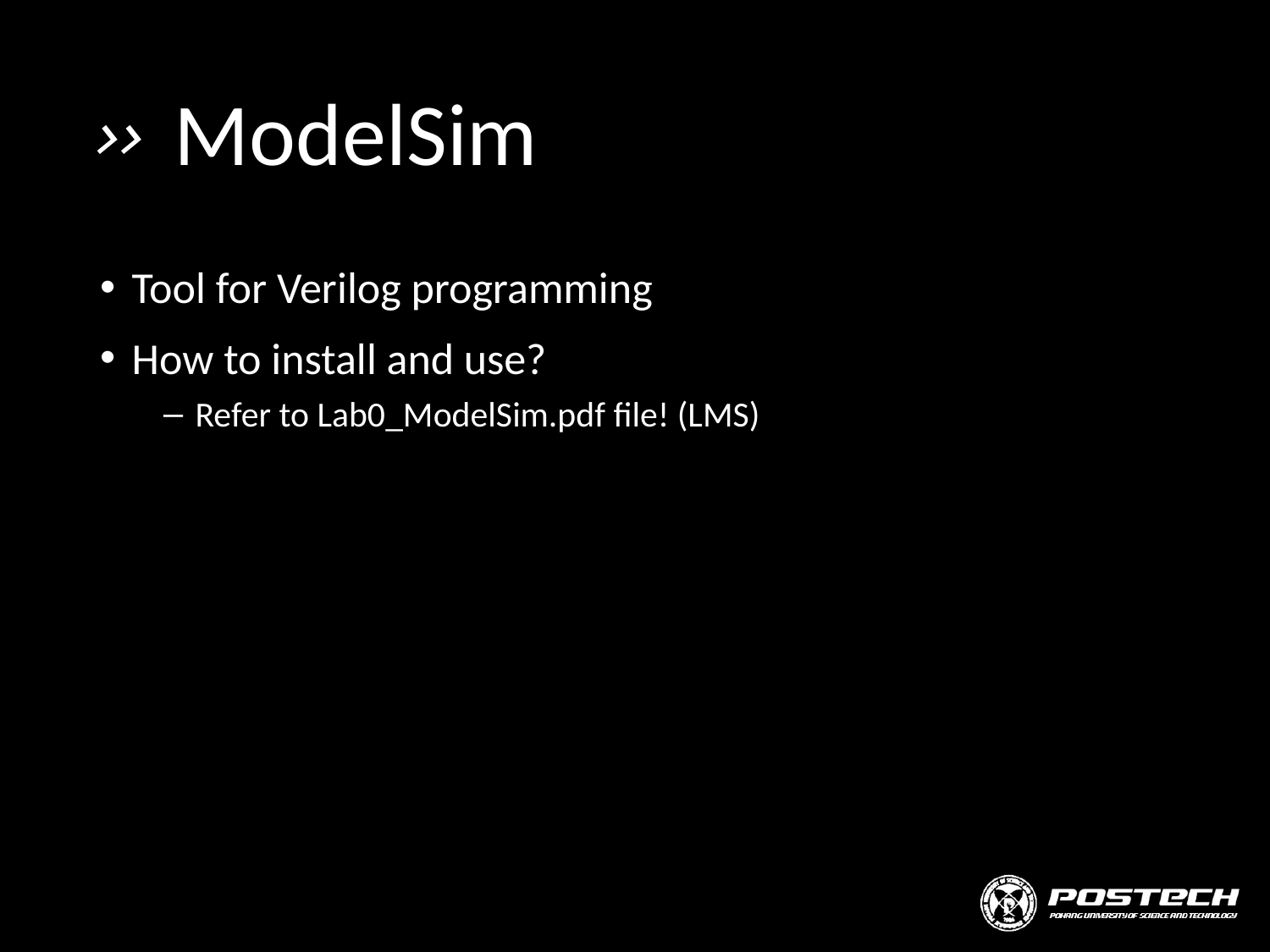

# ModelSim
Tool for Verilog programming
How to install and use?
Refer to Lab0_ModelSim.pdf file! (LMS)